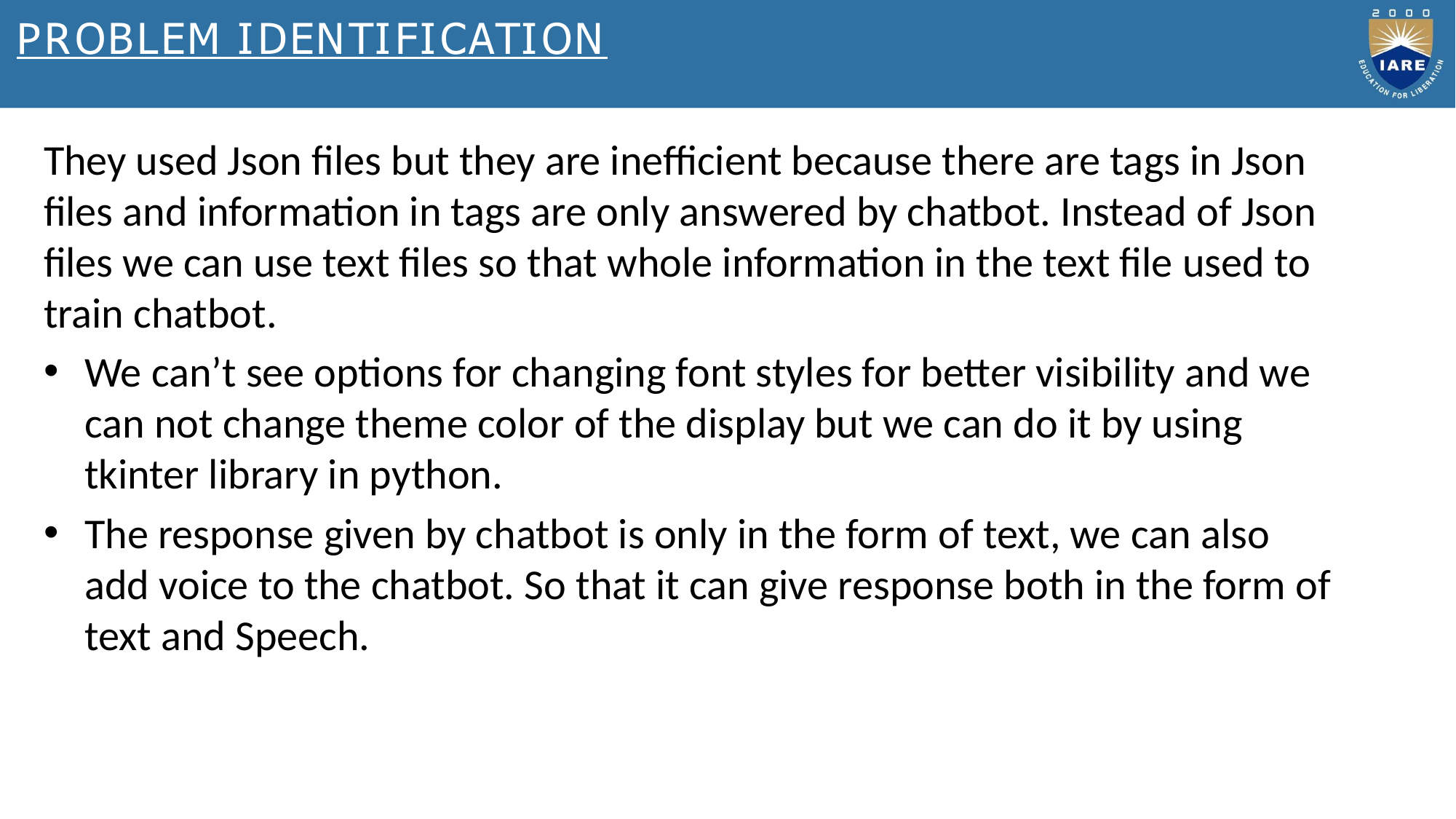

# PROBLEM IDENTIFICATION
They used Json files but they are inefficient because there are tags in Json files and information in tags are only answered by chatbot. Instead of Json files we can use text files so that whole information in the text file used to train chatbot.
We can’t see options for changing font styles for better visibility and we can not change theme color of the display but we can do it by using tkinter library in python.
The response given by chatbot is only in the form of text, we can also add voice to the chatbot. So that it can give response both in the form of text and Speech.